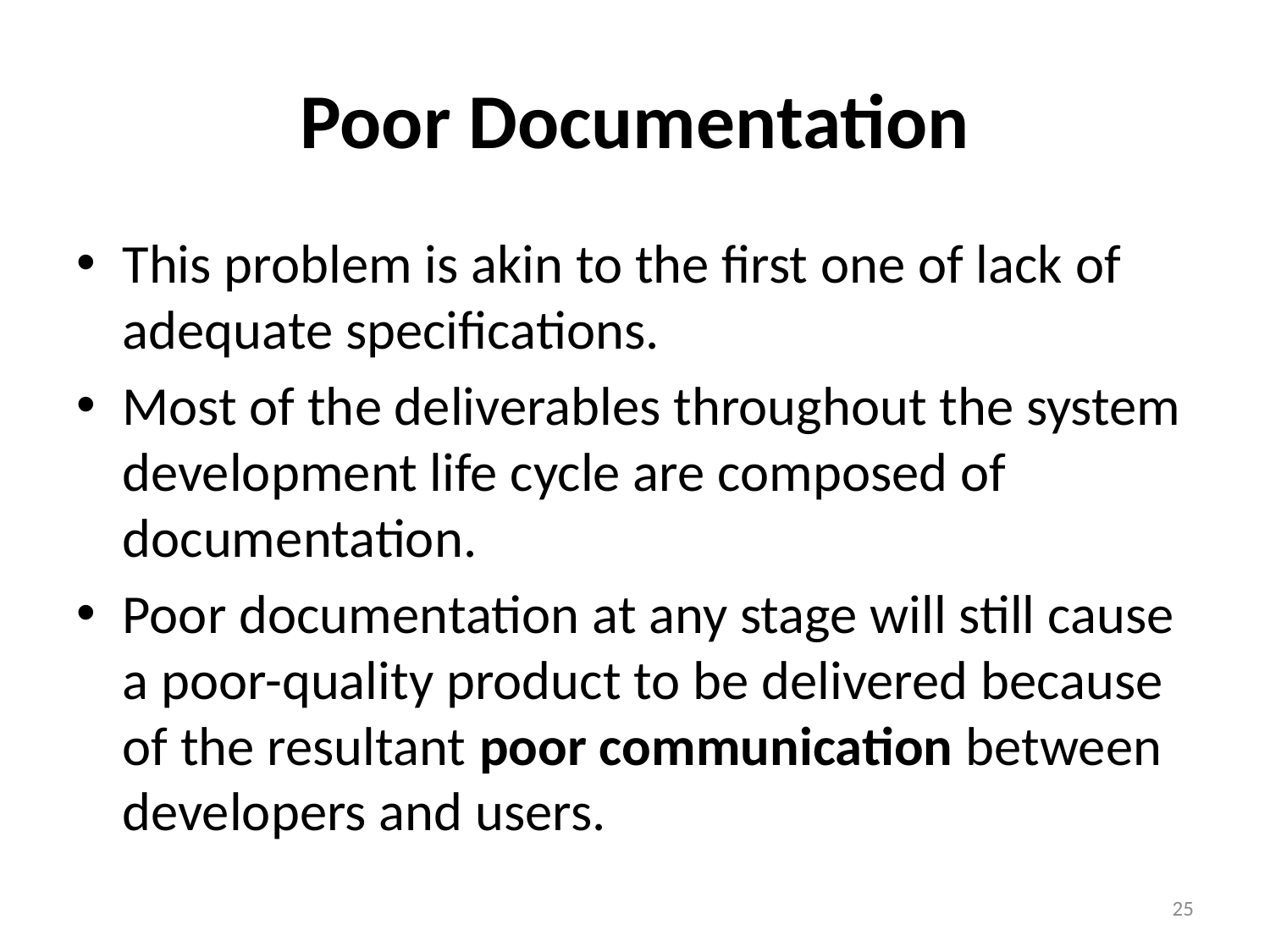

# Poor Documentation
This problem is akin to the first one of lack of adequate specifications.
Most of the deliverables throughout the system development life cycle are composed of documentation.
Poor documentation at any stage will still cause a poor-quality product to be delivered because of the resultant poor communication between developers and users.
25